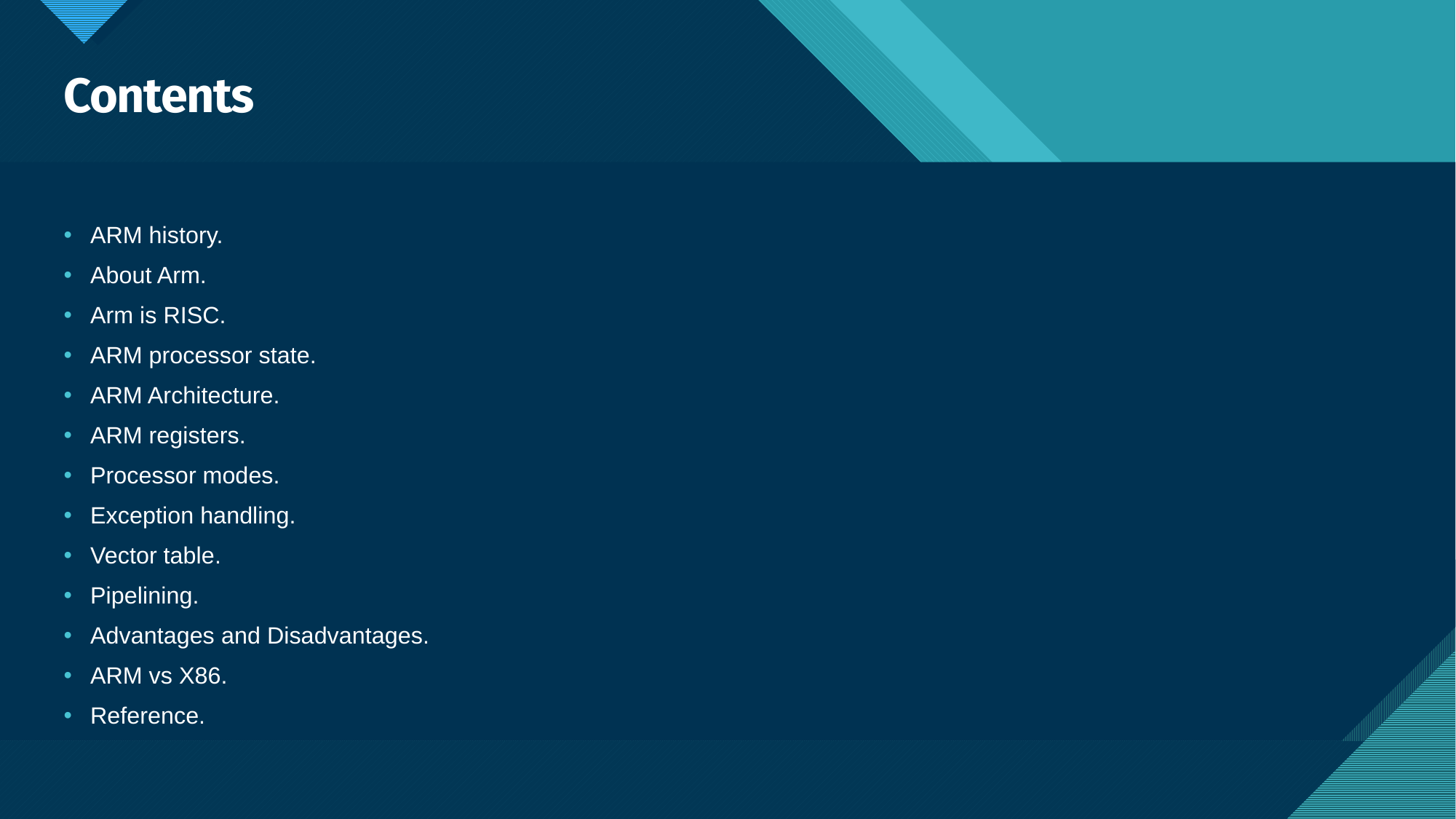

# Contents
ARM history.
About Arm.
Arm is RISC.
ARM processor state.
ARM Architecture.
ARM registers.
Processor modes.
Exception handling.
Vector table.
Pipelining.
Advantages and Disadvantages.
ARM vs X86.
Reference.